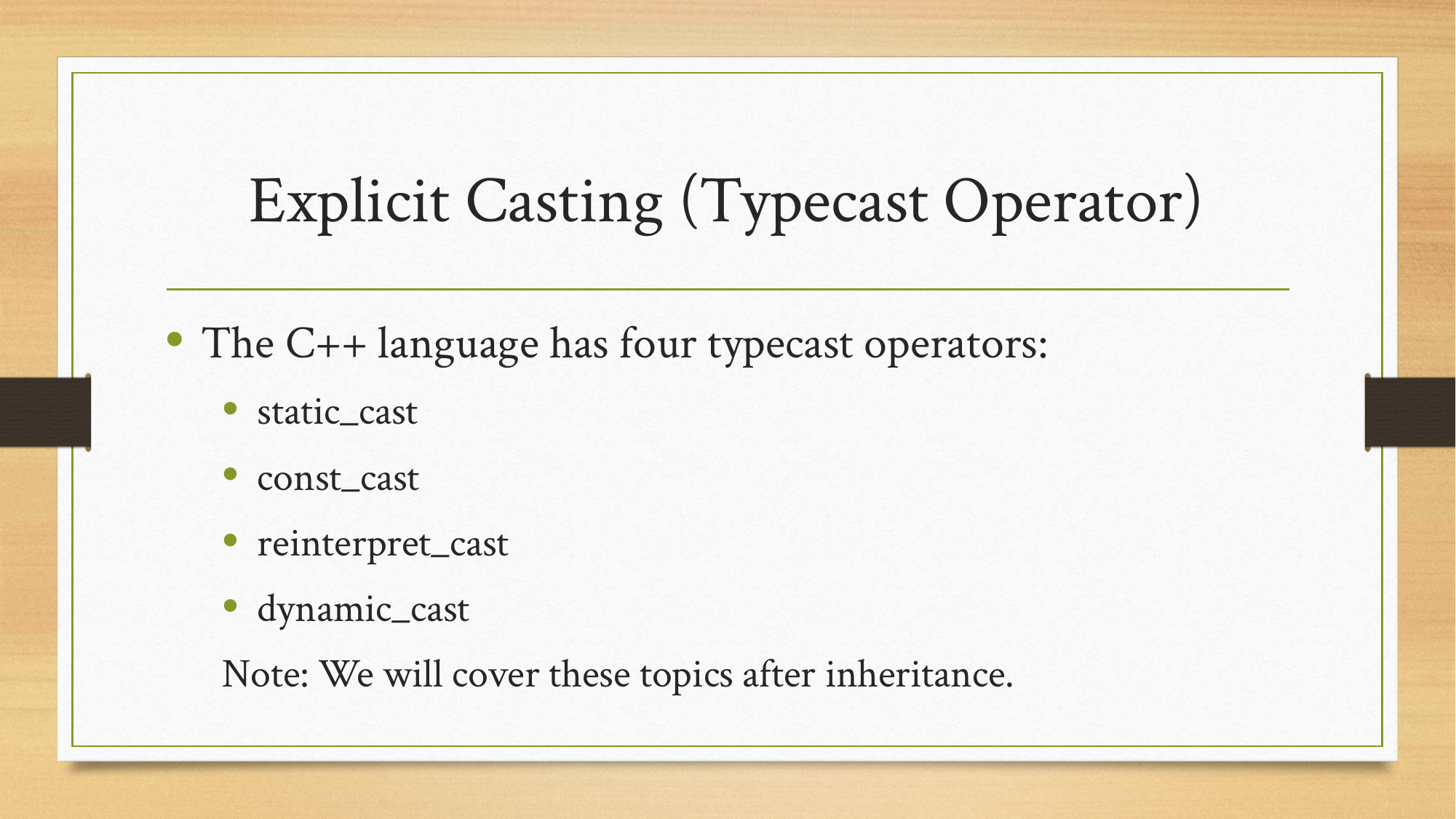

# Explicit Casting (Typecast Operator)
The C++ language has four typecast operators:
static_cast
const_cast
reinterpret_cast
dynamic_cast
Note: We will cover these topics after inheritance.